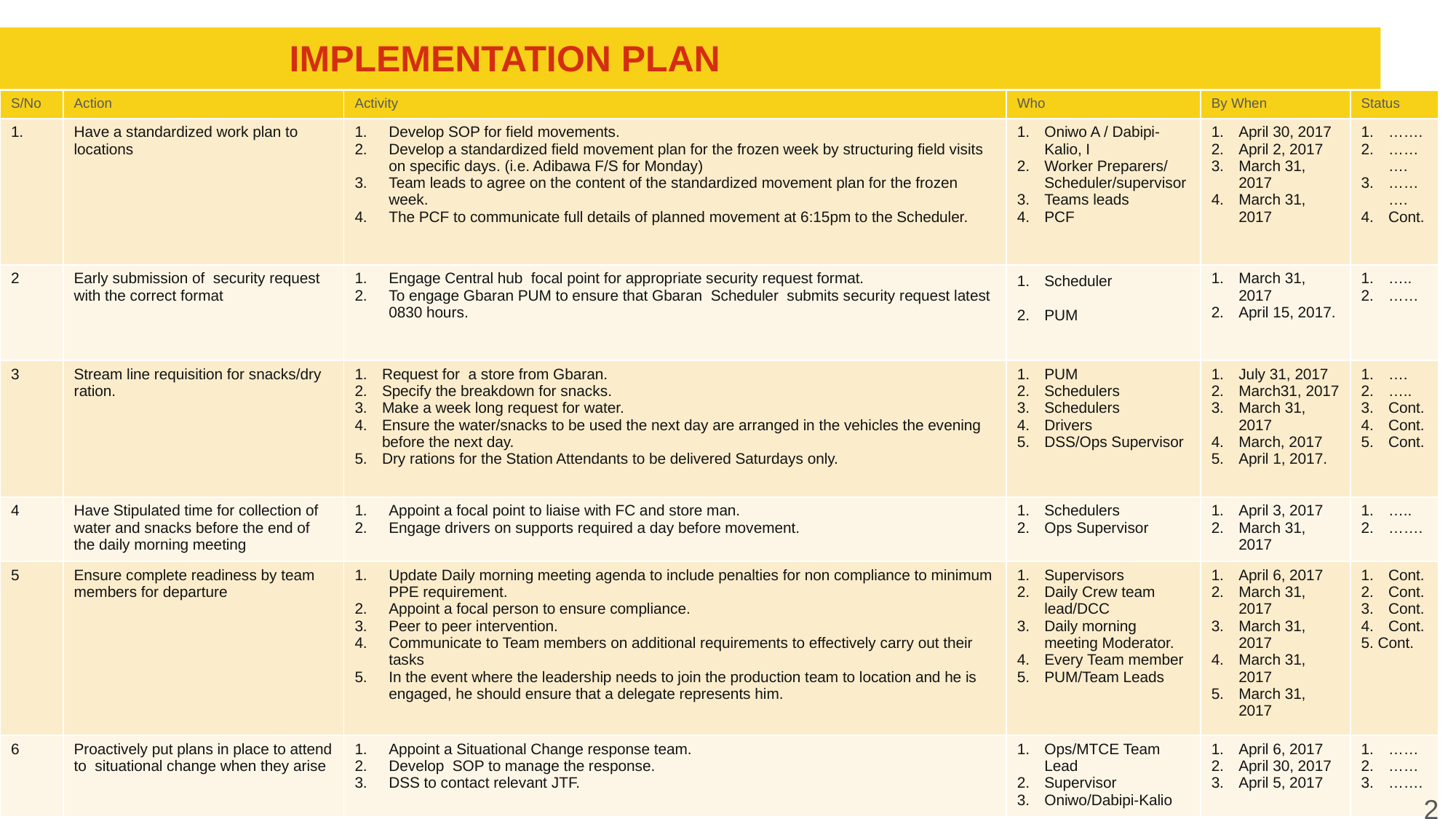

# Implementation Plan

| S/No | Action | Activity | Who | By When | Status |
| --- | --- | --- | --- | --- | --- |
| 1. | Have a standardized work plan to locations | Develop SOP for field movements. Develop a standardized field movement plan for the frozen week by structuring field visits on specific days. (i.e. Adibawa F/S for Monday) Team leads to agree on the content of the standardized movement plan for the frozen week. The PCF to communicate full details of planned movement at 6:15pm to the Scheduler. | Oniwo A / Dabipi-Kalio, I Worker Preparers/ Scheduler/supervisor Teams leads PCF | April 30, 2017 April 2, 2017 March 31, 2017 March 31, 2017 | ……. ………. ………. Cont. |
| 2 | Early submission of security request with the correct format | Engage Central hub focal point for appropriate security request format. To engage Gbaran PUM to ensure that Gbaran Scheduler submits security request latest 0830 hours. | Scheduler PUM | March 31, 2017 April 15, 2017. | ….. …… |
| 3 | Stream line requisition for snacks/dry ration. | Request for a store from Gbaran. Specify the breakdown for snacks. Make a week long request for water. Ensure the water/snacks to be used the next day are arranged in the vehicles the evening before the next day. Dry rations for the Station Attendants to be delivered Saturdays only. | PUM Schedulers Schedulers Drivers DSS/Ops Supervisor | July 31, 2017 March31, 2017 March 31, 2017 March, 2017 April 1, 2017. | …. ….. Cont. Cont. Cont. |
| 4 | Have Stipulated time for collection of water and snacks before the end of the daily morning meeting | Appoint a focal point to liaise with FC and store man. Engage drivers on supports required a day before movement. | Schedulers Ops Supervisor | April 3, 2017 March 31, 2017 | ….. ……. |
| 5 | Ensure complete readiness by team members for departure | Update Daily morning meeting agenda to include penalties for non compliance to minimum PPE requirement. Appoint a focal person to ensure compliance. Peer to peer intervention. Communicate to Team members on additional requirements to effectively carry out their tasks In the event where the leadership needs to join the production team to location and he is engaged, he should ensure that a delegate represents him. | Supervisors Daily Crew team lead/DCC Daily morning meeting Moderator. Every Team member PUM/Team Leads | April 6, 2017 March 31, 2017 March 31, 2017 March 31, 2017 March 31, 2017 | Cont. Cont. Cont. Cont. 5. Cont. |
| 6 | Proactively put plans in place to attend to situational change when they arise | Appoint a Situational Change response team. Develop SOP to manage the response. DSS to contact relevant JTF. | Ops/MTCE Team Lead Supervisor Oniwo/Dabipi-Kalio | April 6, 2017 April 30, 2017 April 5, 2017 | …… …… ……. |
2